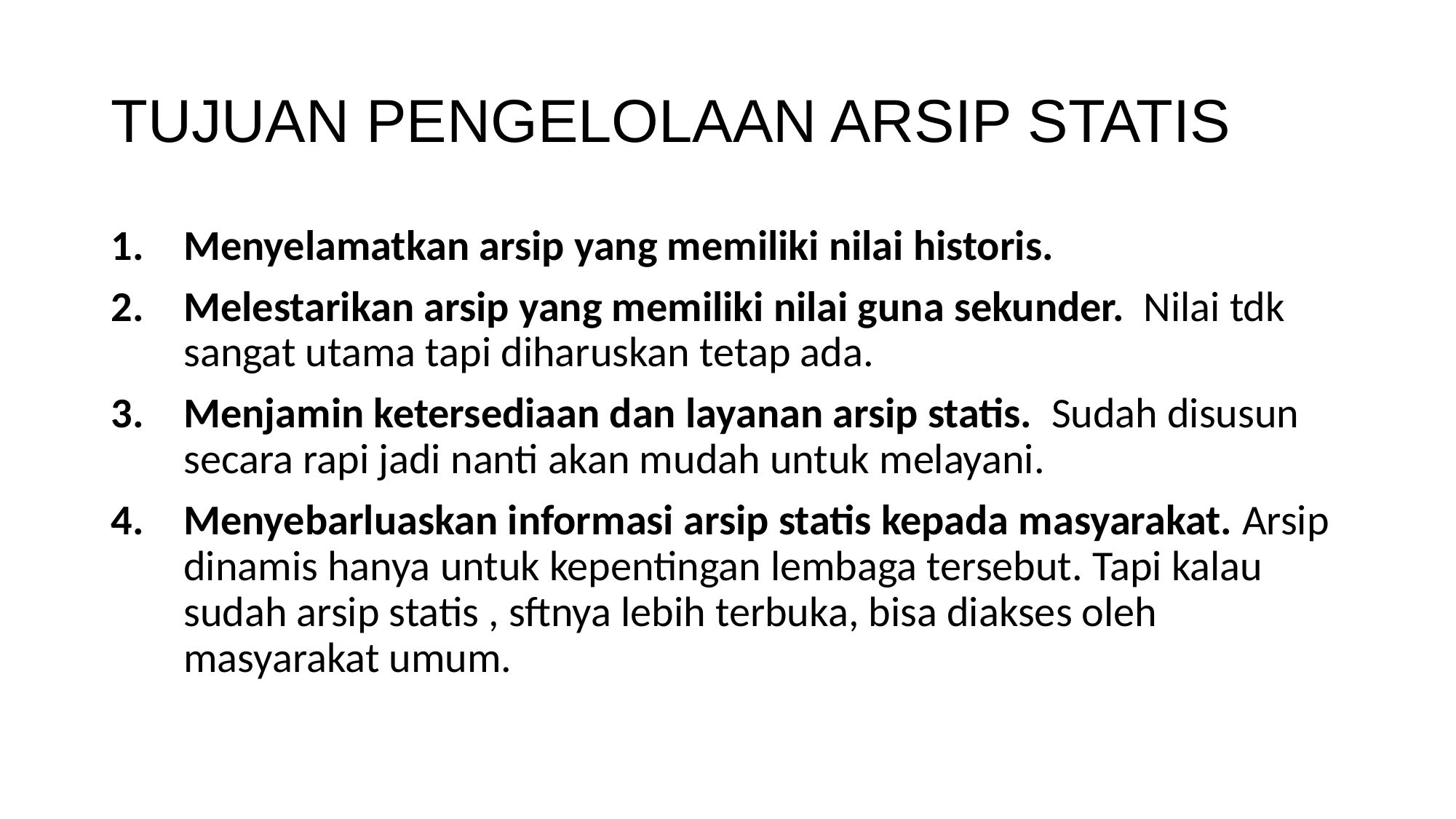

# TUJUAN PENGELOLAAN ARSIP STATIS
Menyelamatkan arsip yang memiliki nilai historis.
Melestarikan arsip yang memiliki nilai guna sekunder.  Nilai tdk sangat utama tapi diharuskan tetap ada.
Menjamin ketersediaan dan layanan arsip statis.  Sudah disusun secara rapi jadi nanti akan mudah untuk melayani.
Menyebarluaskan informasi arsip statis kepada masyarakat. Arsip dinamis hanya untuk kepentingan lembaga tersebut. Tapi kalau sudah arsip statis , sftnya lebih terbuka, bisa diakses oleh masyarakat umum.